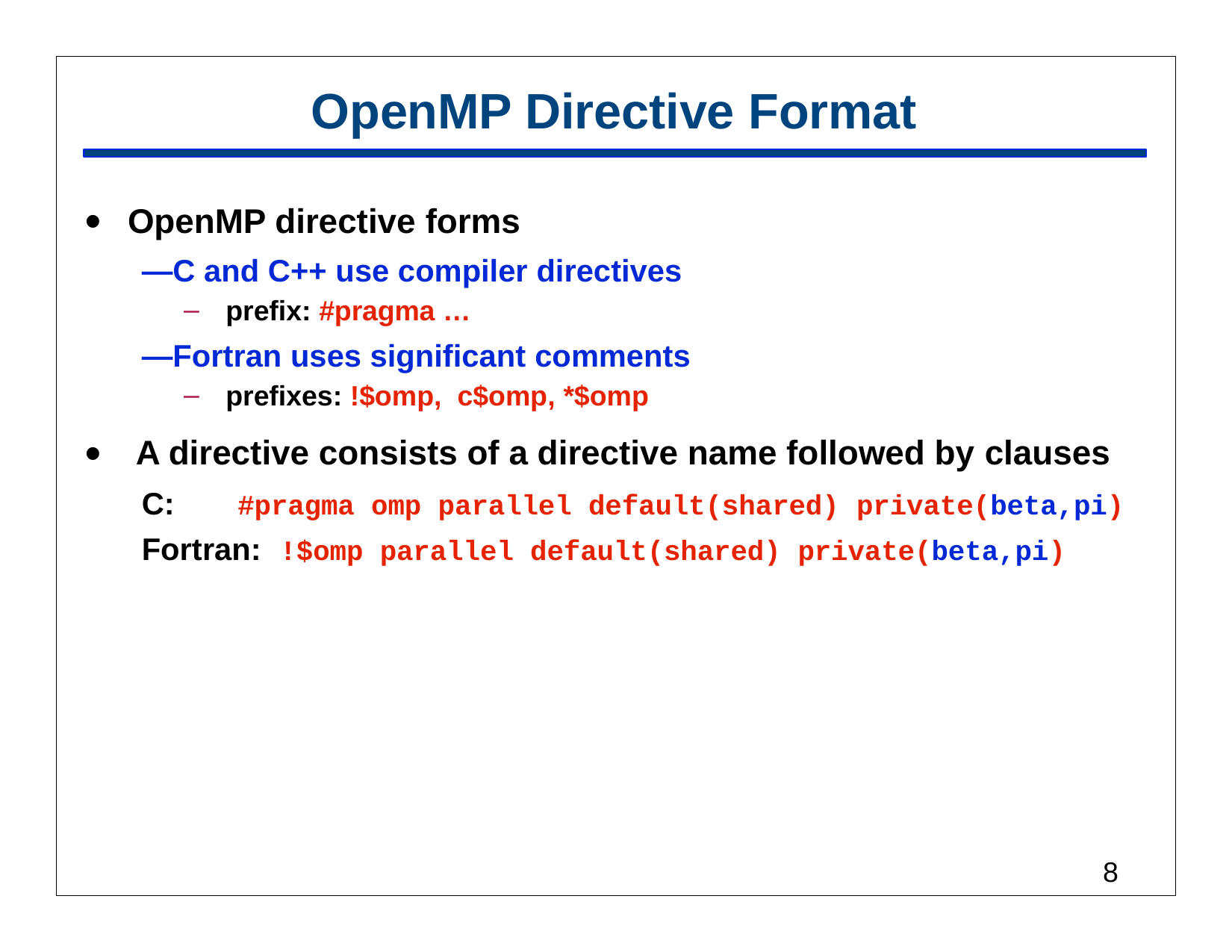

# OpenMP Directive Format
•
OpenMP directive forms
—C and C++ use compiler directives
prefix: #pragma …
—Fortran uses significant comments
prefixes: !$omp,  c$omp, *$omp
A directive consists of a directive name followed by clauses
C:	#pragma omp parallel default(shared) private(beta,pi)
•
Fortran:
!$omp parallel default(shared) private(beta,pi)
8